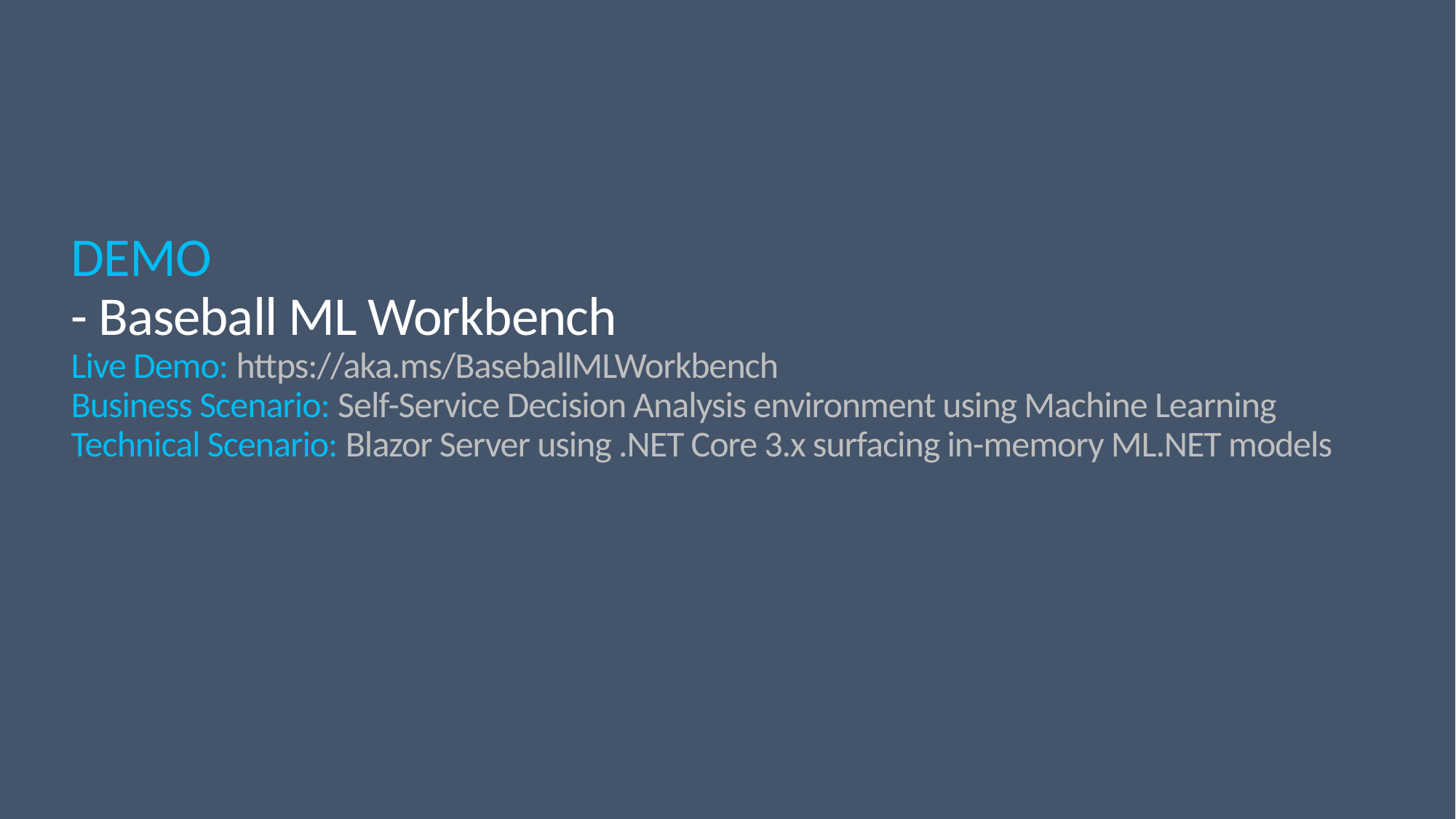

# DEMO - Baseball ML Workbench Live Demo: https://aka.ms/BaseballMLWorkbench Business Scenario: Self-Service Decision Analysis environment using Machine Learning Technical Scenario: Blazor Server using .NET Core 3.x surfacing in-memory ML.NET models